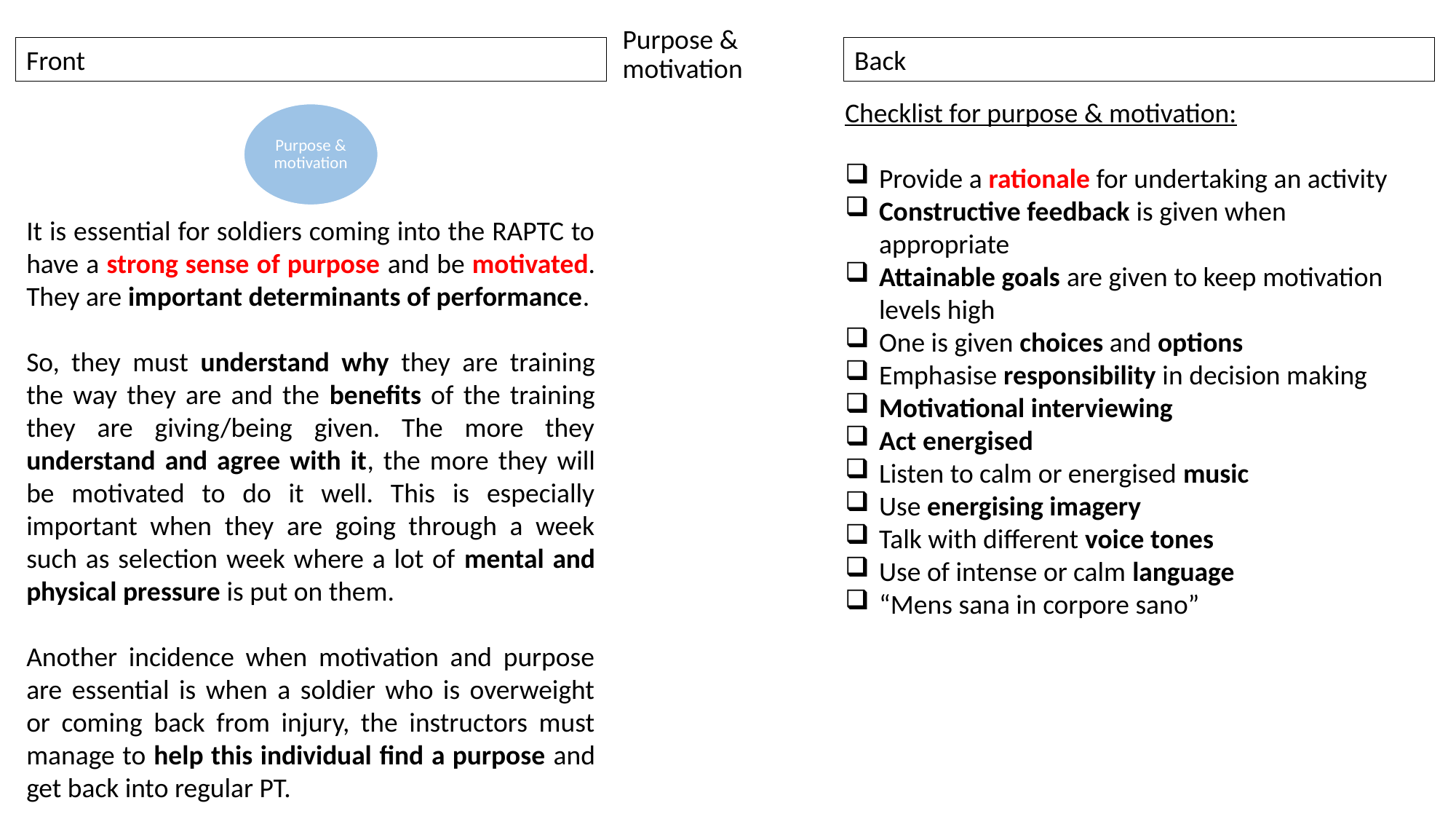

# Purpose & motivation
Front
Back
Checklist for purpose & motivation:

Provide a rationale for undertaking an activity
Constructive feedback is given when appropriate
Attainable goals are given to keep motivation levels high
One is given choices and options
Emphasise responsibility in decision making
Motivational interviewing
Act energised
Listen to calm or energised music
Use energising imagery
Talk with different voice tones
Use of intense or calm language
“Mens sana in corpore sano”

Purpose & motivation
It is essential for soldiers coming into the RAPTC to have a strong sense of purpose and be motivated. They are important determinants of performance.

So, they must understand why they are training the way they are and the benefits of the training they are giving/being given. The more they understand and agree with it, the more they will be motivated to do it well. This is especially important when they are going through a week such as selection week where a lot of mental and physical pressure is put on them.

Another incidence when motivation and purpose are essential is when a soldier who is overweight or coming back from injury, the instructors must manage to help this individual find a purpose and get back into regular PT.